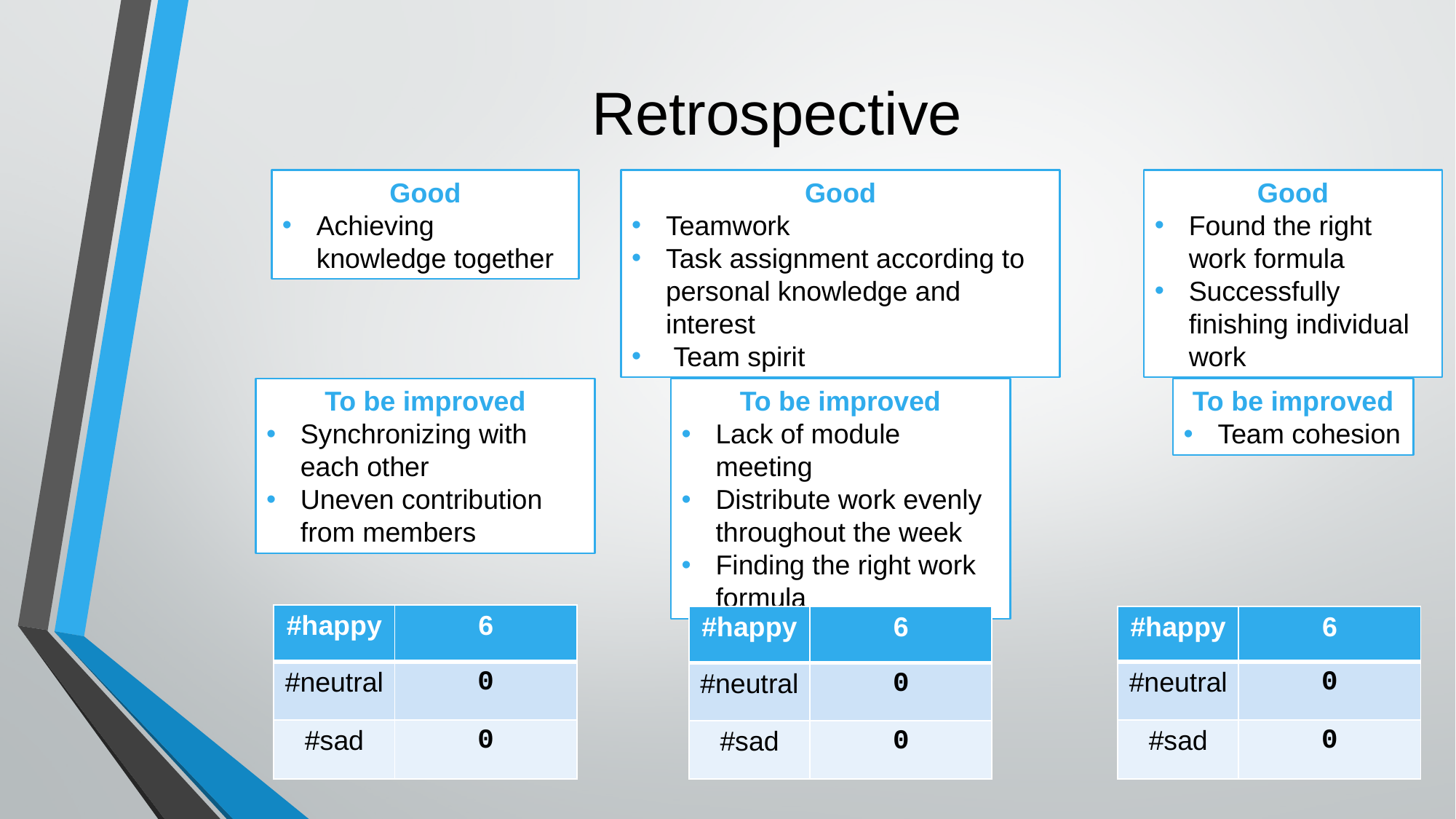

# Retrospective
Good
Achieving knowledge together
Good
Teamwork
Task assignment according to personal knowledge and interest
 Team spirit
Good
Found the right work formula
Successfully finishing individual work
To be improved
Synchronizing with each other
Uneven contribution from members
To be improved
Lack of module meeting
Distribute work evenly throughout the week
Finding the right work formula
To be improved
Team cohesion
| #happy | 6 |
| --- | --- |
| #neutral | 0 |
| #sad | 0 |
| #happy | 6 |
| --- | --- |
| #neutral | 0 |
| #sad | 0 |
| #happy | 6 |
| --- | --- |
| #neutral | 0 |
| #sad | 0 |